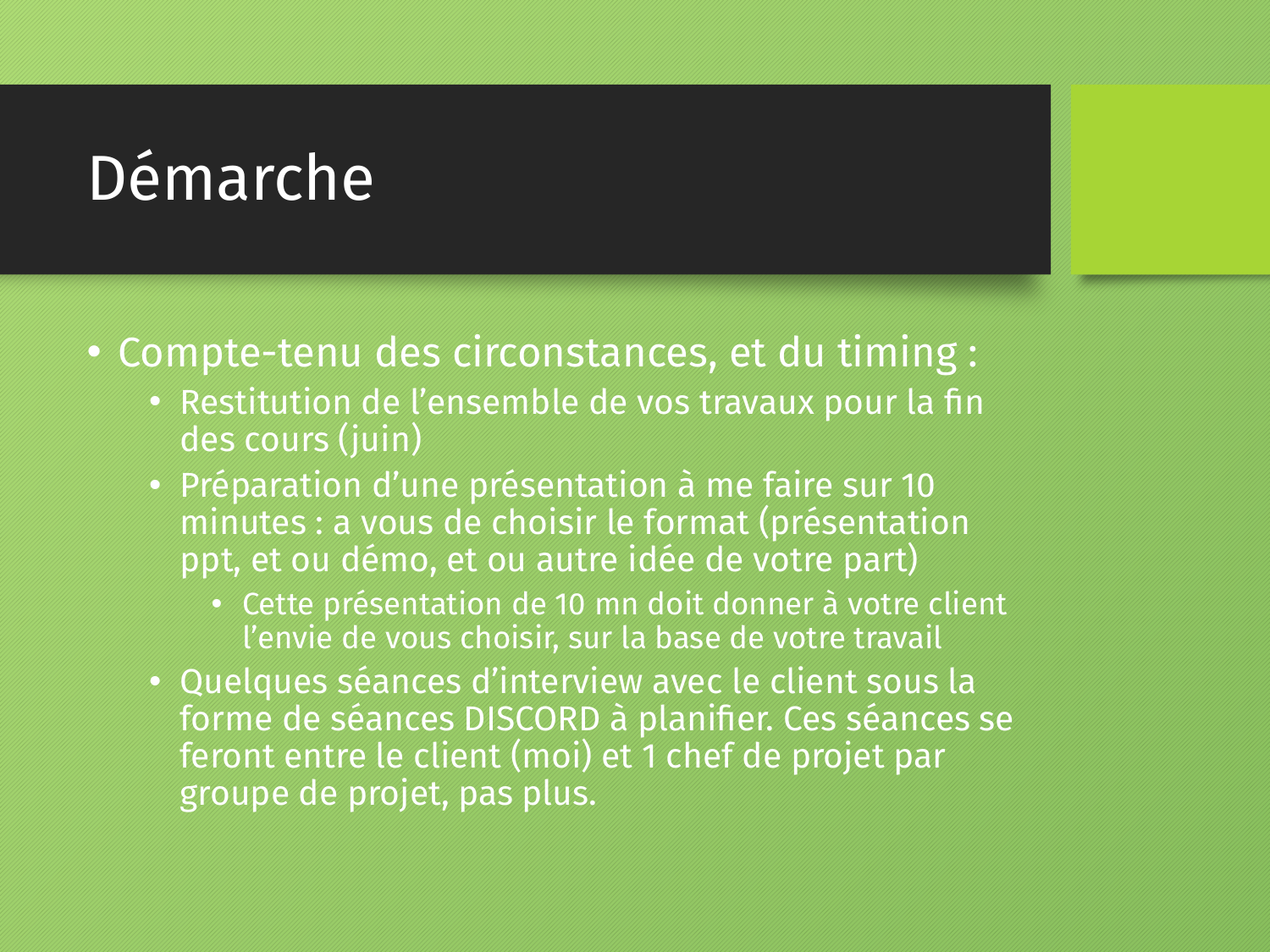

# Démarche
Compte-tenu des circonstances, et du timing :
Restitution de l’ensemble de vos travaux pour la fin des cours (juin)
Préparation d’une présentation à me faire sur 10 minutes : a vous de choisir le format (présentation ppt, et ou démo, et ou autre idée de votre part)
Cette présentation de 10 mn doit donner à votre client l’envie de vous choisir, sur la base de votre travail
Quelques séances d’interview avec le client sous la forme de séances DISCORD à planifier. Ces séances se feront entre le client (moi) et 1 chef de projet par groupe de projet, pas plus.